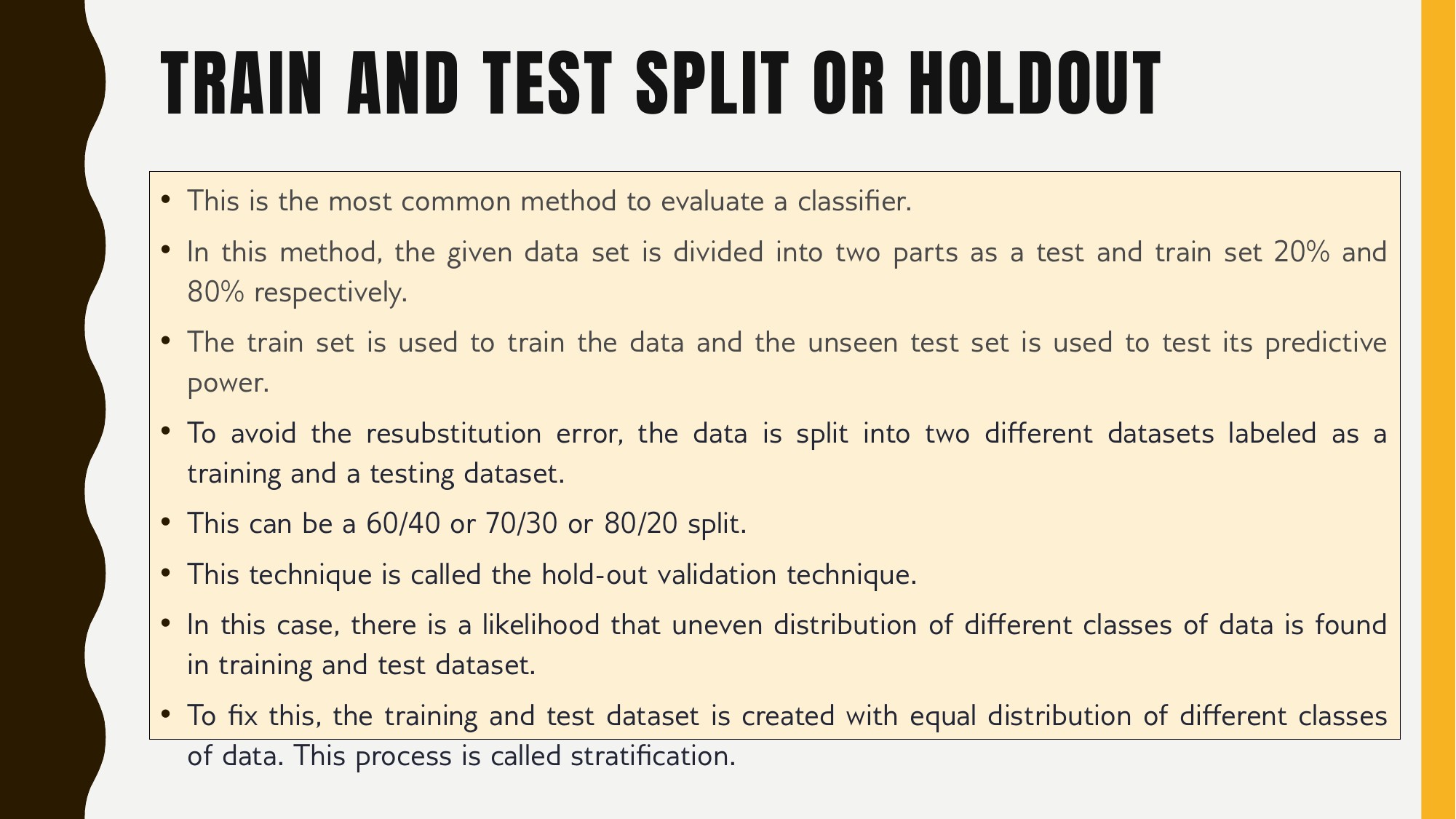

# Train and Test Split or Holdout
This is the most common method to evaluate a classifier.
In this method, the given data set is divided into two parts as a test and train set 20% and 80% respectively.
The train set is used to train the data and the unseen test set is used to test its predictive power.
To avoid the resubstitution error, the data is split into two different datasets labeled as a training and a testing dataset.
This can be a 60/40 or 70/30 or 80/20 split.
This technique is called the hold-out validation technique.
In this case, there is a likelihood that uneven distribution of different classes of data is found in training and test dataset.
To fix this, the training and test dataset is created with equal distribution of different classes of data. This process is called stratification.